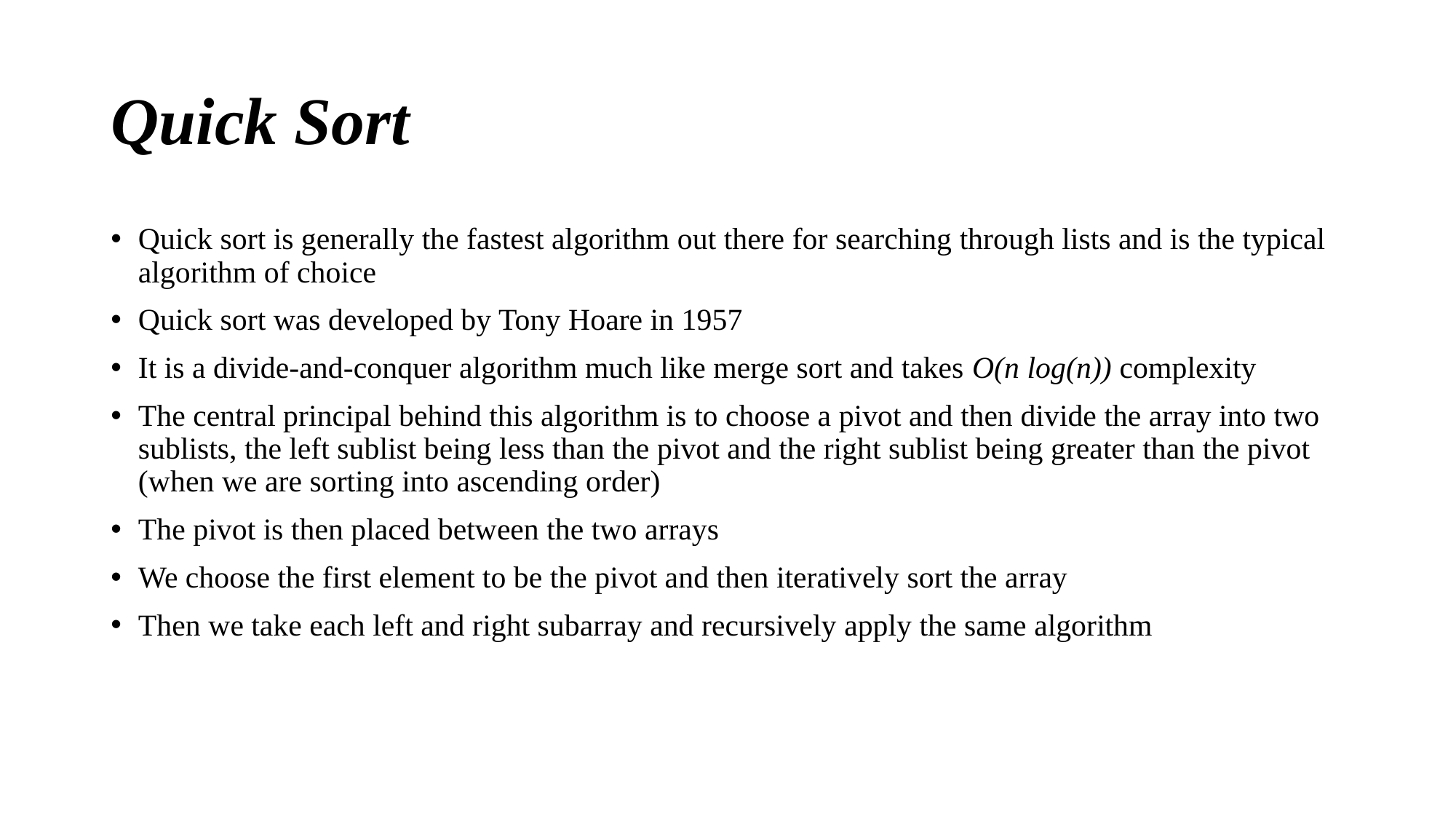

# Quick Sort
Quick sort is generally the fastest algorithm out there for searching through lists and is the typical algorithm of choice
Quick sort was developed by Tony Hoare in 1957
It is a divide-and-conquer algorithm much like merge sort and takes O(n log(n)) complexity
The central principal behind this algorithm is to choose a pivot and then divide the array into two sublists, the left sublist being less than the pivot and the right sublist being greater than the pivot (when we are sorting into ascending order)
The pivot is then placed between the two arrays
We choose the first element to be the pivot and then iteratively sort the array
Then we take each left and right subarray and recursively apply the same algorithm